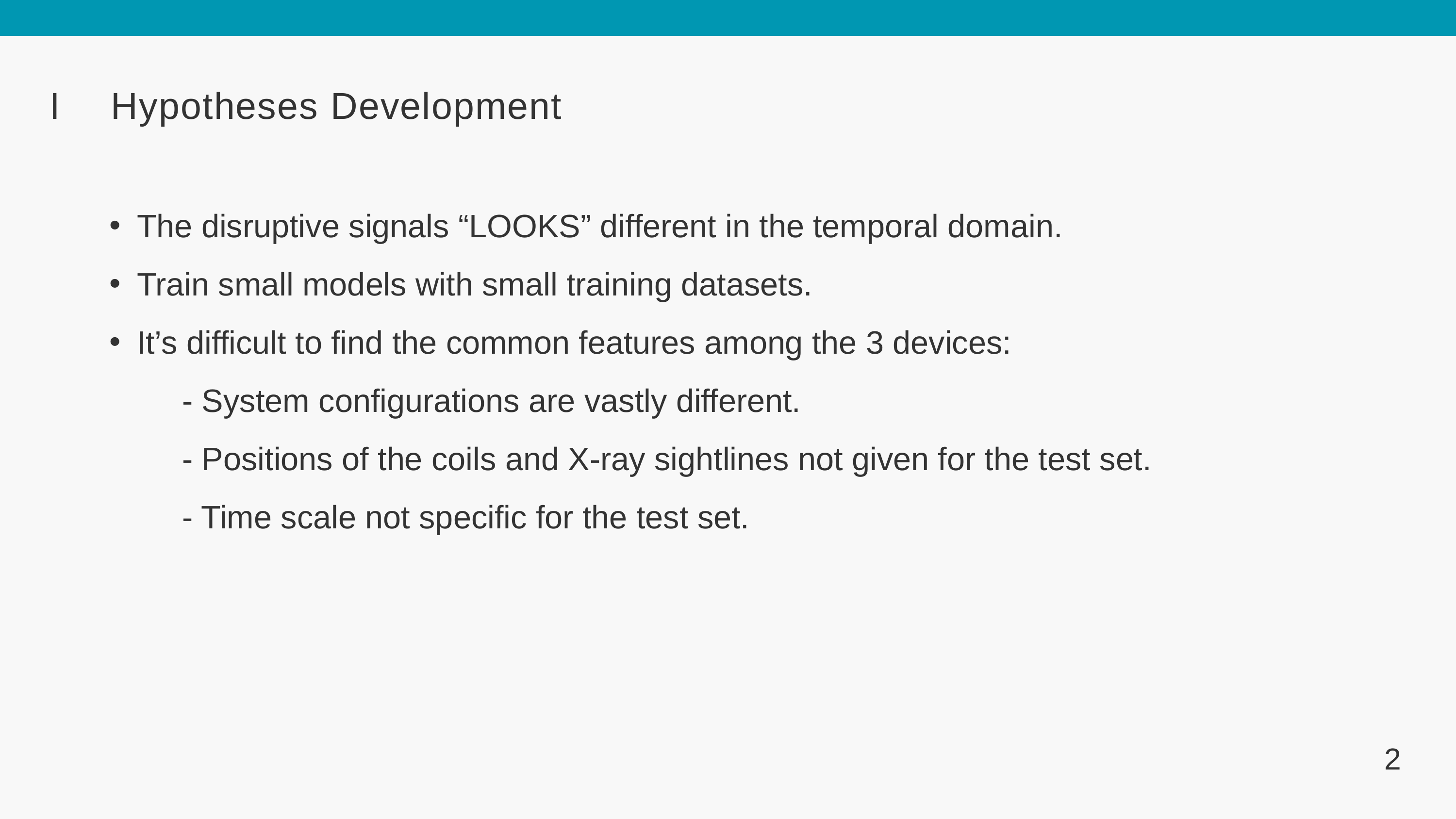

I
Hypotheses Development
The disruptive signals “LOOKS” different in the temporal domain.
Train small models with small training datasets.
It’s difficult to find the common features among the 3 devices:
	- System configurations are vastly different.
	- Positions of the coils and X-ray sightlines not given for the test set.
	- Time scale not specific for the test set.
2